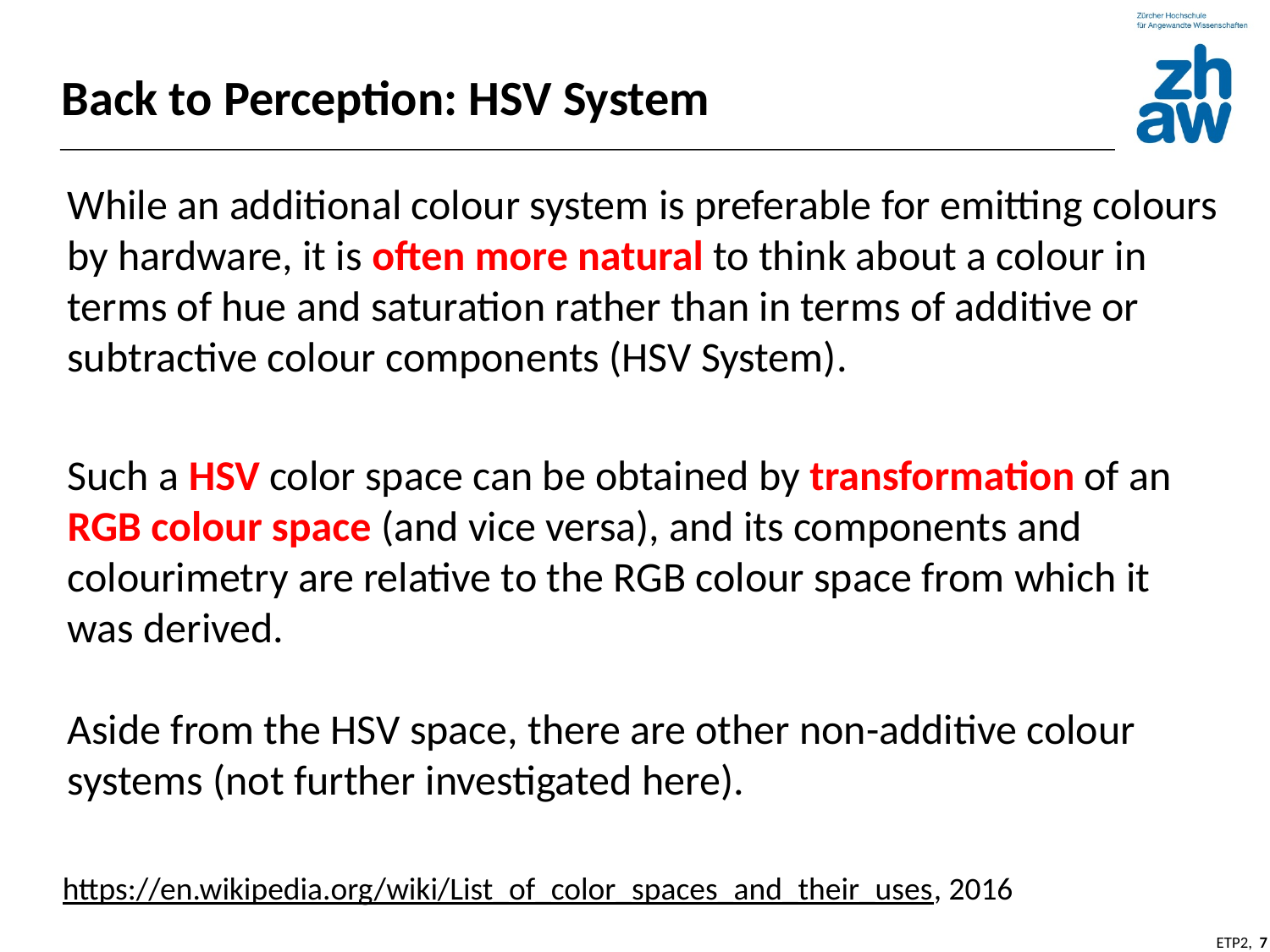

Back to Perception: HSV System

While an additional colour system is preferable for emitting colours by hardware, it is often more natural to think about a colour in terms of hue and saturation rather than in terms of additive or subtractive colour components (HSV System).

Such a HSV color space can be obtained by transformation of an RGB colour space (and vice versa), and its components and colourimetry are relative to the RGB colour space from which it was derived.

Aside from the HSV space, there are other non-additive colour systems (not further investigated here).

https://en.wikipedia.org/wiki/List_of_color_spaces_and_their_uses, 2016